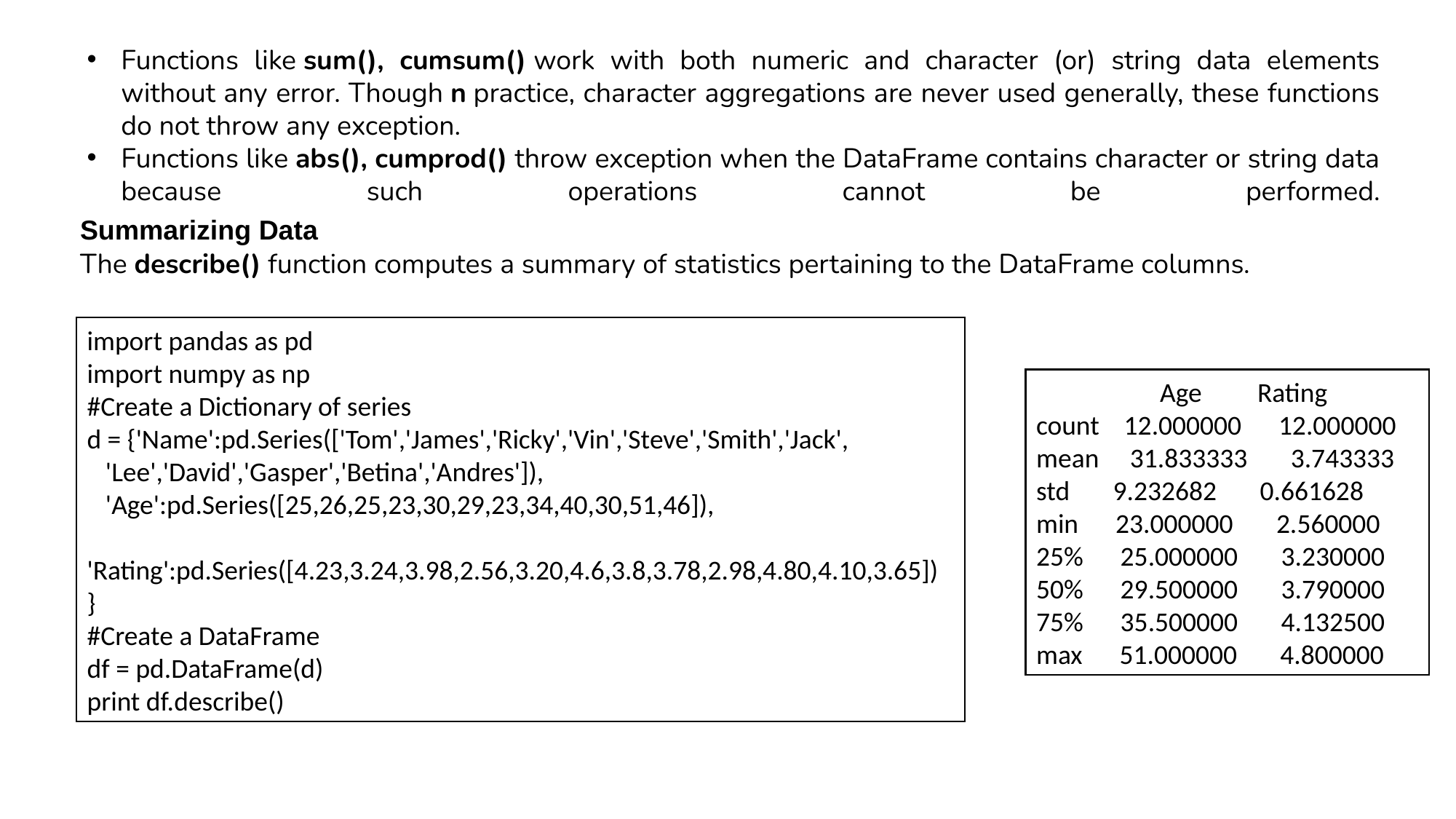

Functions like sum(), cumsum() work with both numeric and character (or) string data elements without any error. Though n practice, character aggregations are never used generally, these functions do not throw any exception.
Functions like abs(), cumprod() throw exception when the DataFrame contains character or string data because such operations cannot be performed.
Summarizing Data
The describe() function computes a summary of statistics pertaining to the DataFrame columns.
import pandas as pd
import numpy as np
#Create a Dictionary of series
d = {'Name':pd.Series(['Tom','James','Ricky','Vin','Steve','Smith','Jack',
   'Lee','David','Gasper','Betina','Andres']),
   'Age':pd.Series([25,26,25,23,30,29,23,34,40,30,51,46]),
   'Rating':pd.Series([4.23,3.24,3.98,2.56,3.20,4.6,3.8,3.78,2.98,4.80,4.10,3.65])
}
#Create a DataFrame
df = pd.DataFrame(d)
print df.describe()
                    Age         Rating
count    12.000000      12.000000
mean     31.833333       3.743333
std       9.232682       0.661628
min      23.000000       2.560000
25%      25.000000       3.230000
50%      29.500000       3.790000
75%      35.500000       4.132500
max      51.000000       4.800000